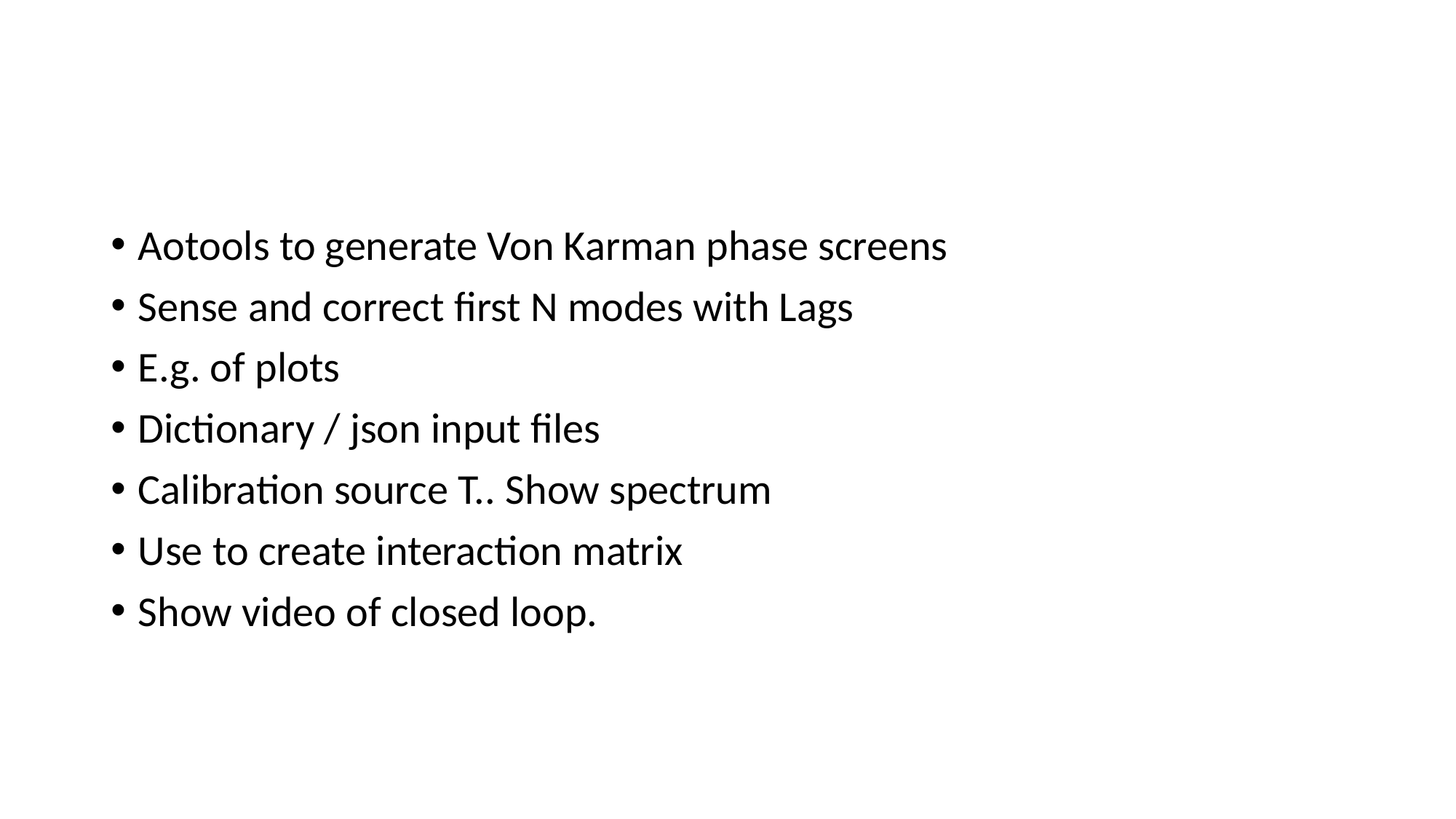

#
Aotools to generate Von Karman phase screens
Sense and correct first N modes with Lags
E.g. of plots
Dictionary / json input files
Calibration source T.. Show spectrum
Use to create interaction matrix
Show video of closed loop.